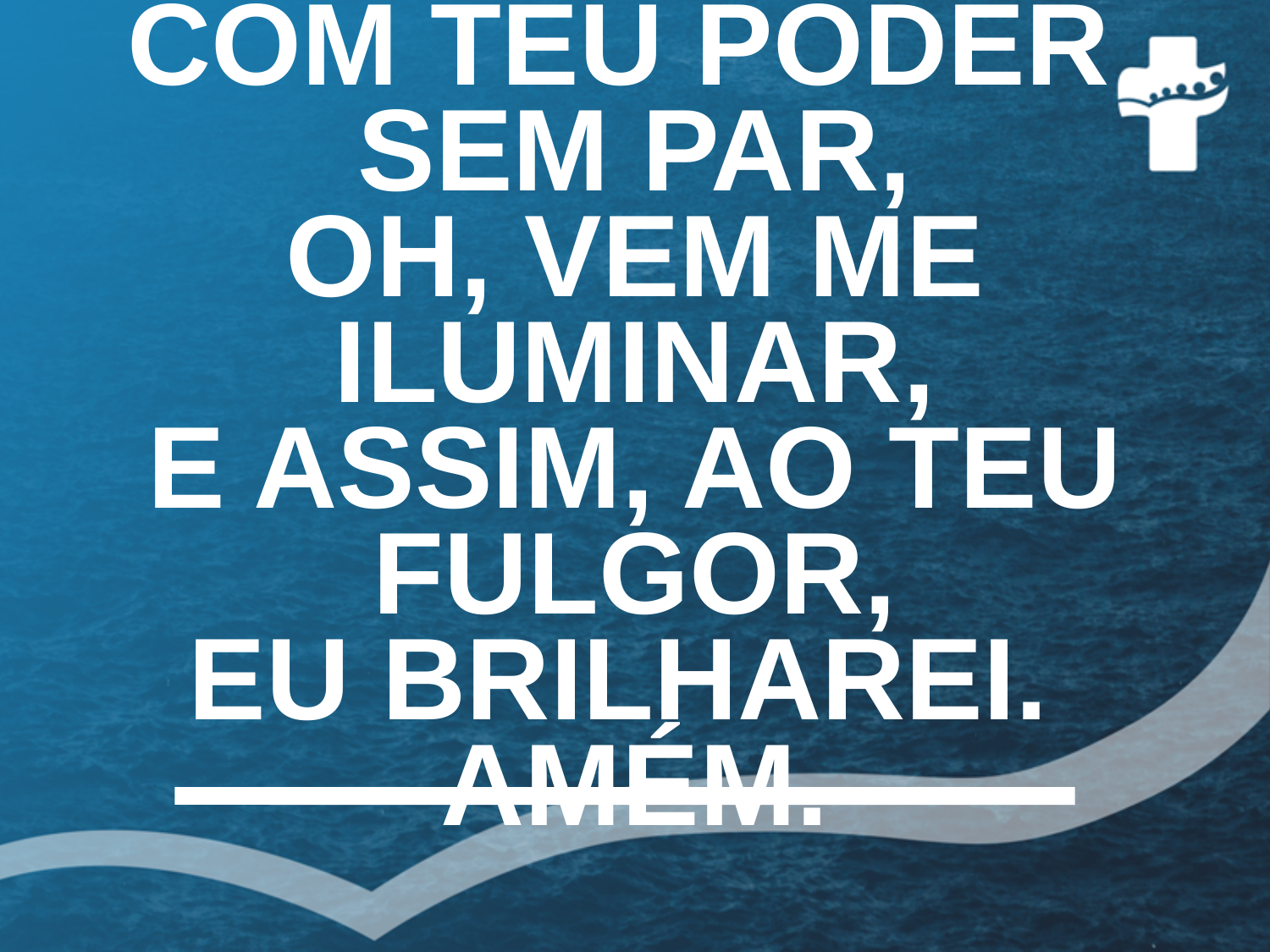

# COM TEU PODER SEM PAR, OH, VEM ME ILUMINAR, E ASSIM, AO TEU FULGOR, EU BRILHAREI. AMÉM.